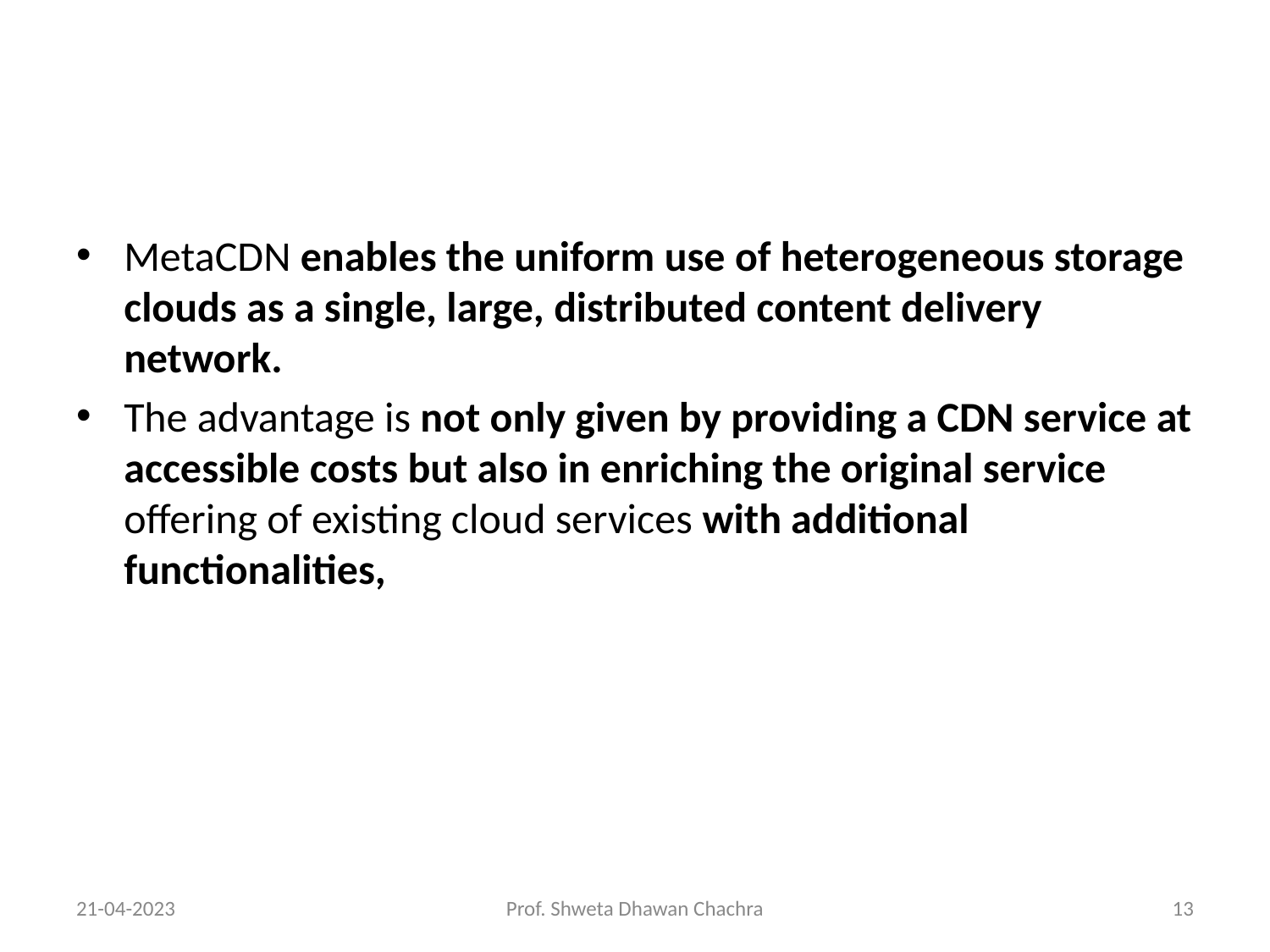

#
MetaCDN enables the uniform use of heterogeneous storage clouds as a single, large, distributed content delivery network.
The advantage is not only given by providing a CDN service at accessible costs but also in enriching the original service offering of existing cloud services with additional functionalities,
21-04-2023
Prof. Shweta Dhawan Chachra
13